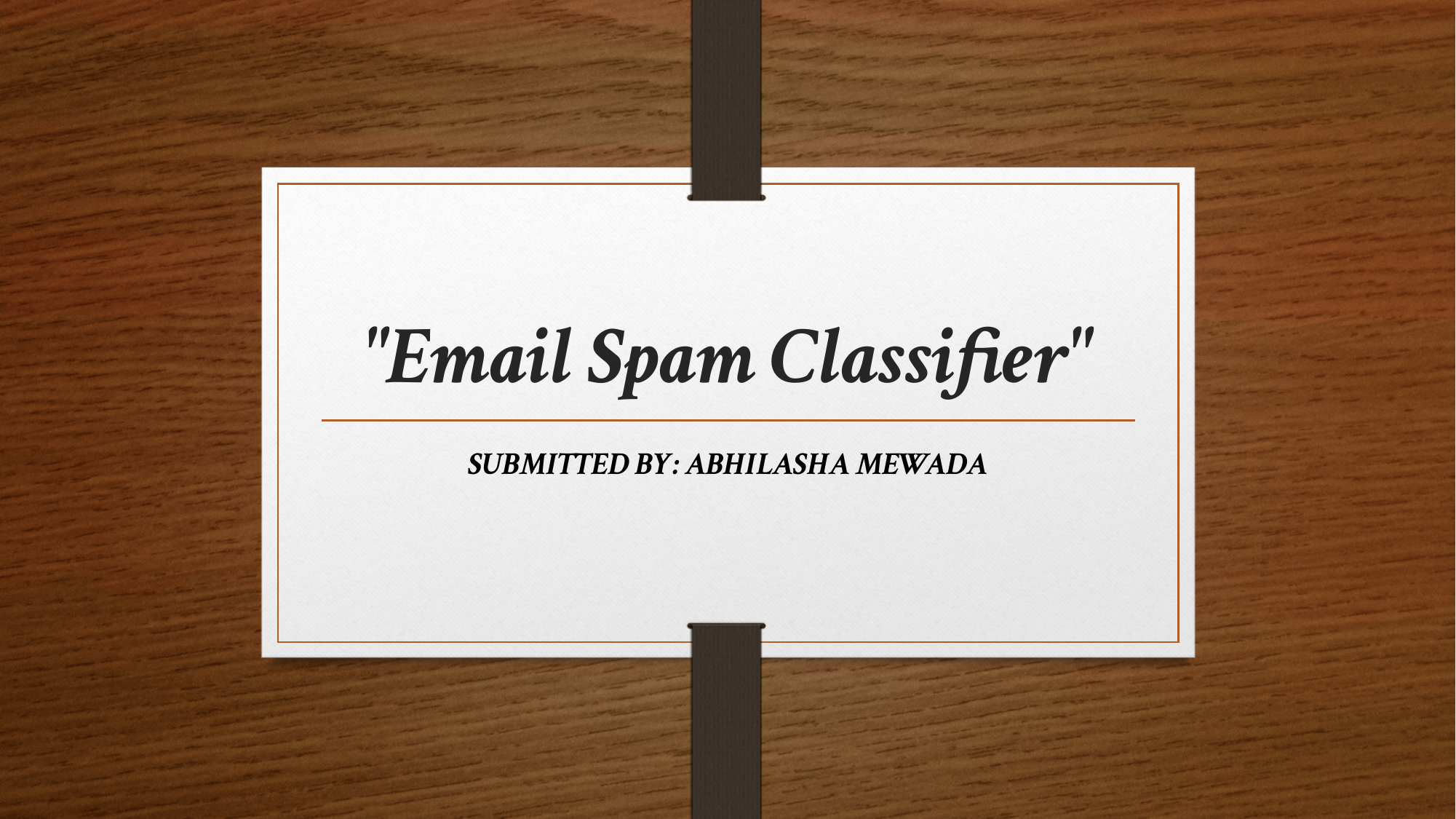

# "Email Spam Classifier"
SUBMITTED BY: ABHILASHA MEWADA